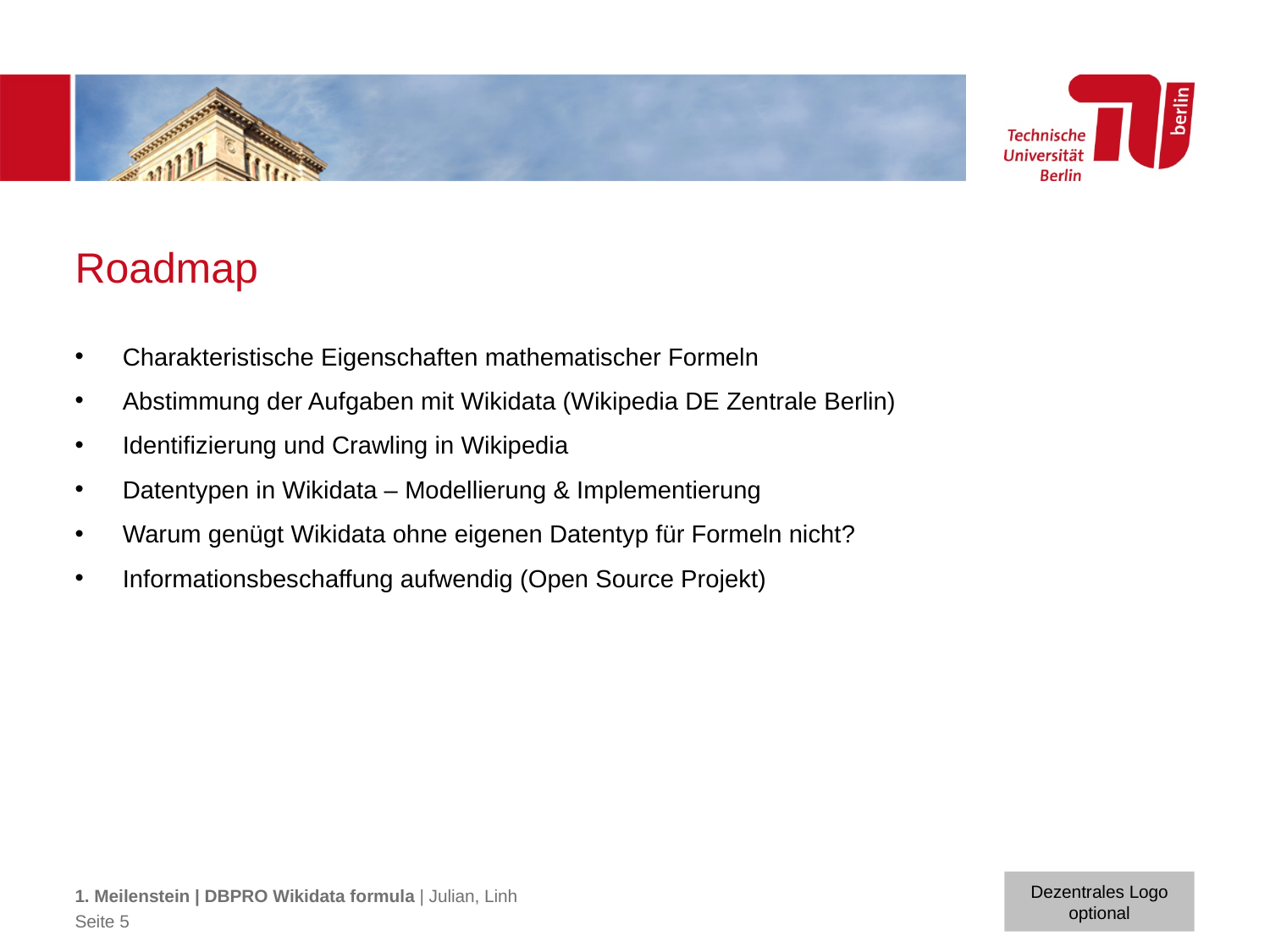

# Roadmap
Charakteristische Eigenschaften mathematischer Formeln
Abstimmung der Aufgaben mit Wikidata (Wikipedia DE Zentrale Berlin)
Identifizierung und Crawling in Wikipedia
Datentypen in Wikidata – Modellierung & Implementierung
Warum genügt Wikidata ohne eigenen Datentyp für Formeln nicht?
Informationsbeschaffung aufwendig (Open Source Projekt)

1. Meilenstein | DBPRO Wikidata formula | Julian, Linh
Seite 5